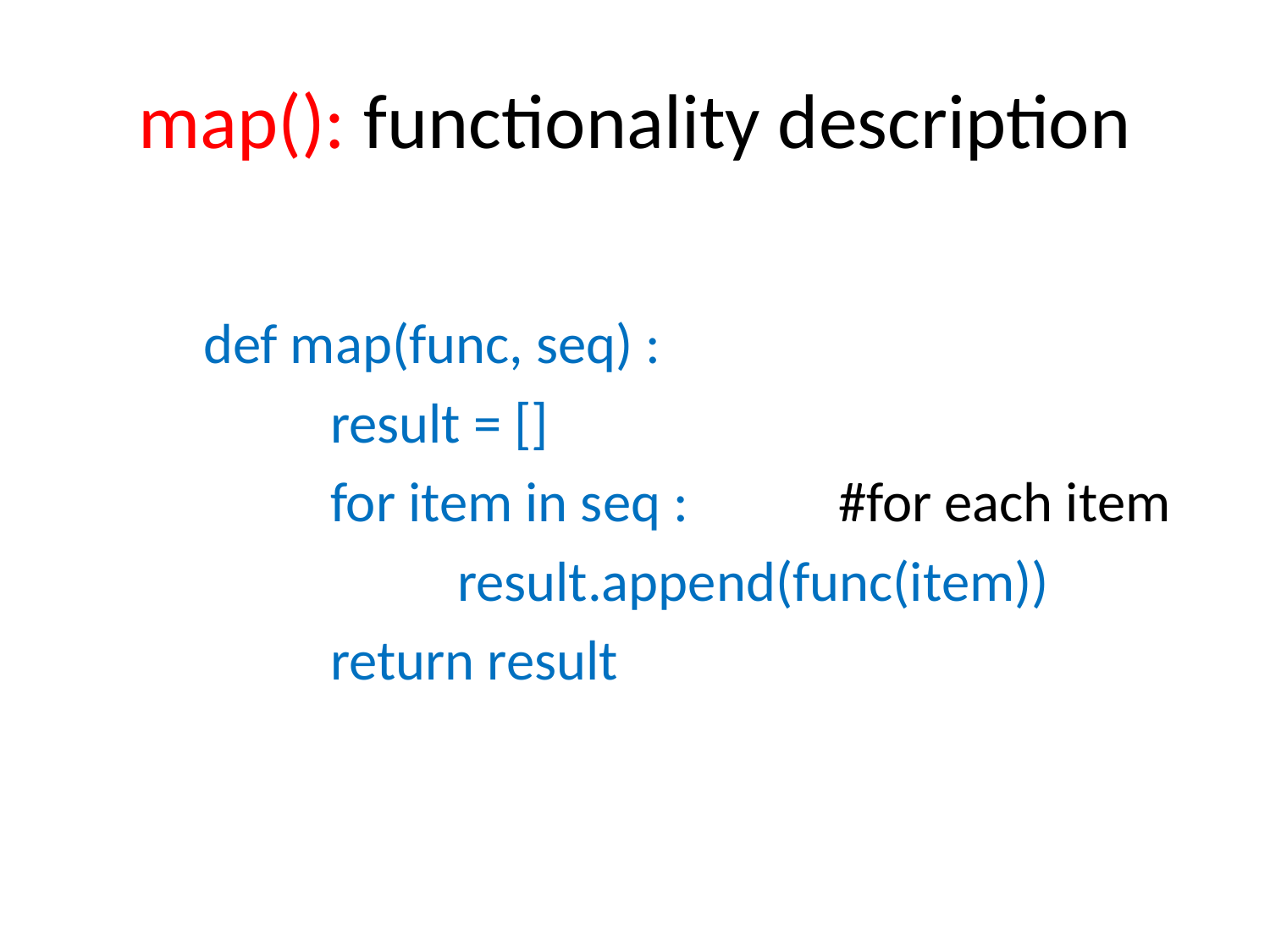

# map(): functionality description

	def map(func, seq) :
		result = []
		for item in seq :		#for each item
			result.append(func(item))
		return result